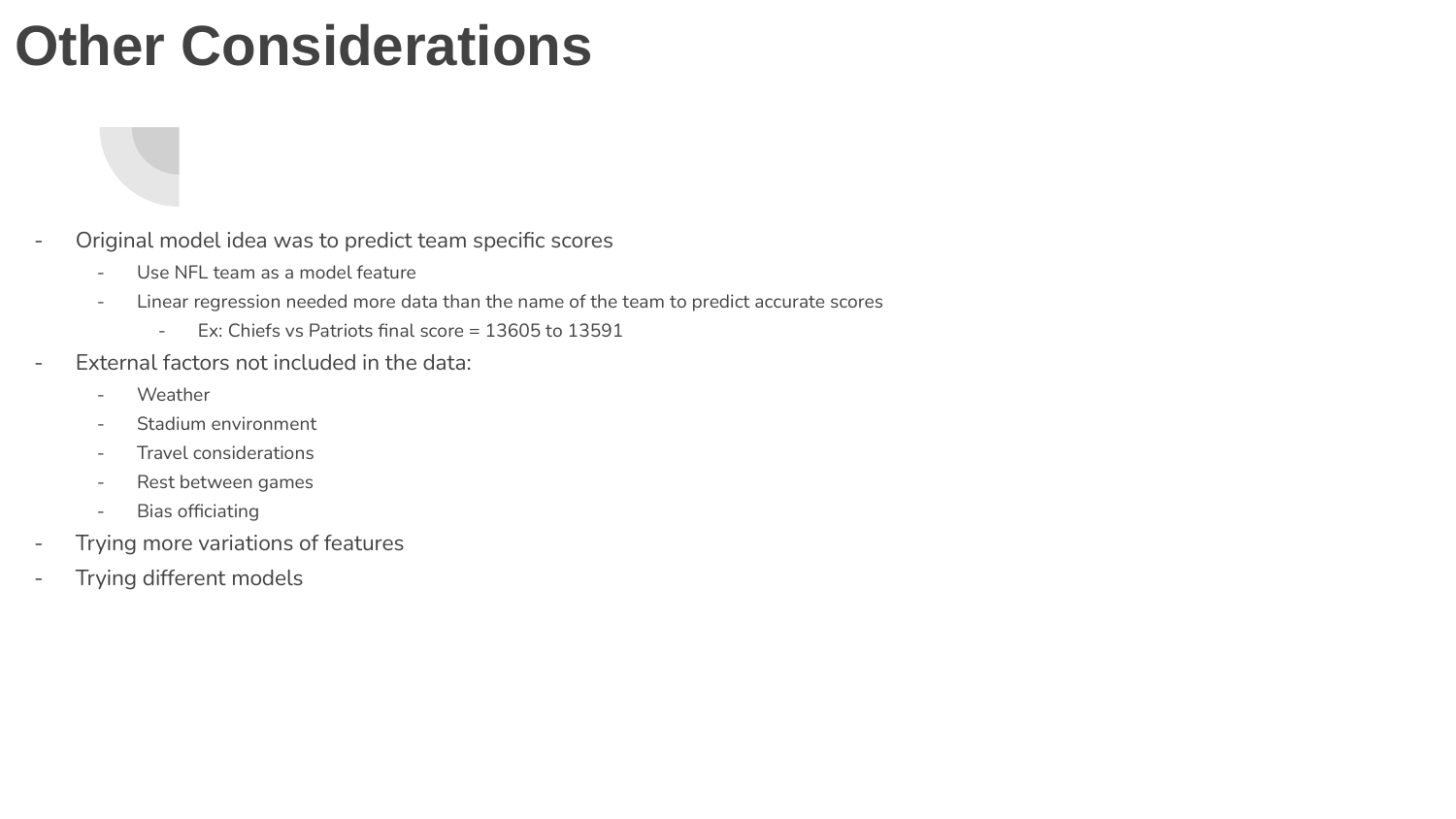

# Other Considerations
Original model idea was to predict team specific scores
Use NFL team as a model feature
Linear regression needed more data than the name of the team to predict accurate scores
Ex: Chiefs vs Patriots final score = 13605 to 13591
External factors not included in the data:
Weather
Stadium environment
Travel considerations
Rest between games
Bias officiating
Trying more variations of features
Trying different models